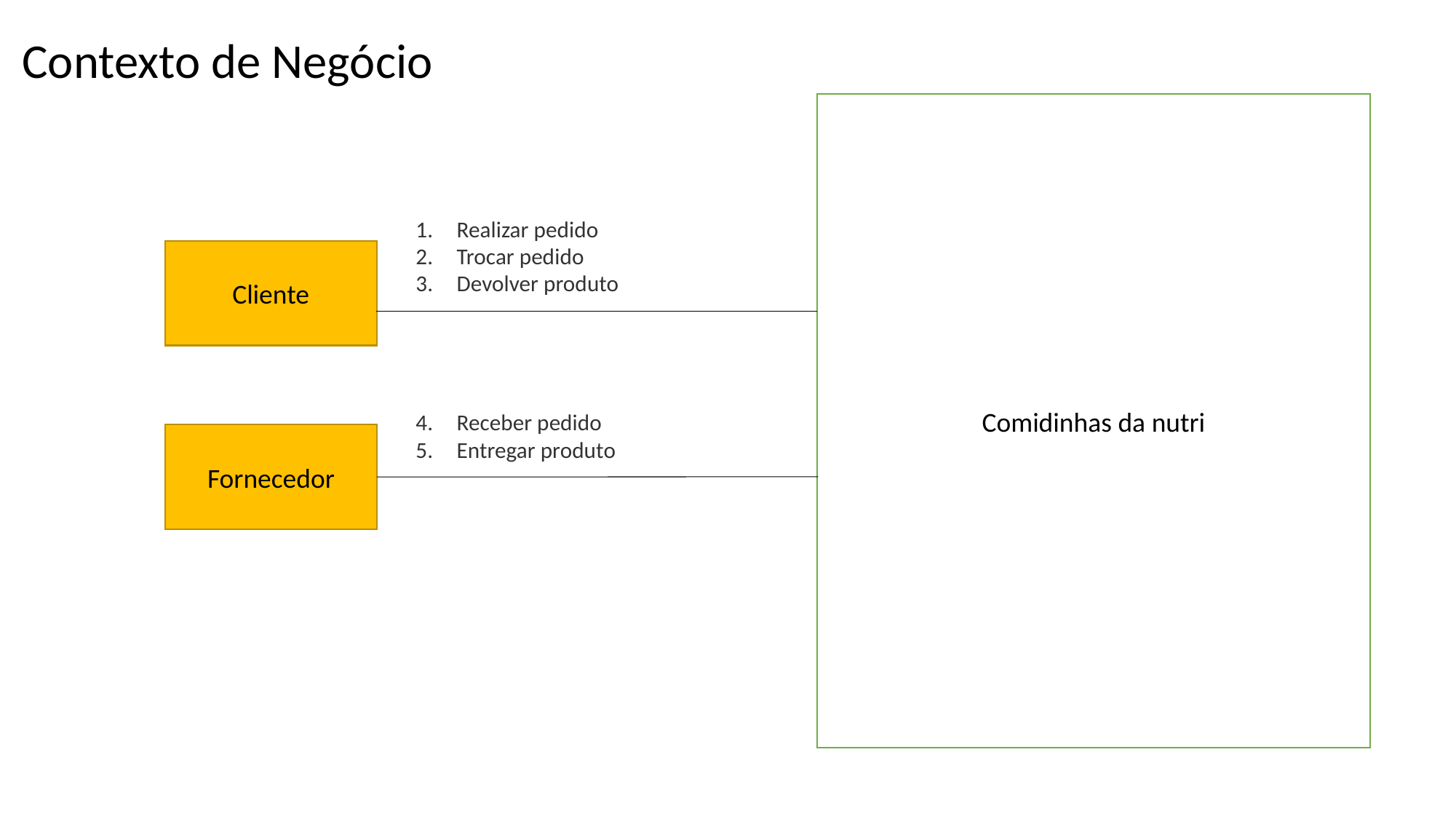

Contexto de Negócio
Comidinhas da nutri
Realizar pedido
Trocar pedido
Devolver produto
Cliente
Receber pedido
Entregar produto
Fornecedor